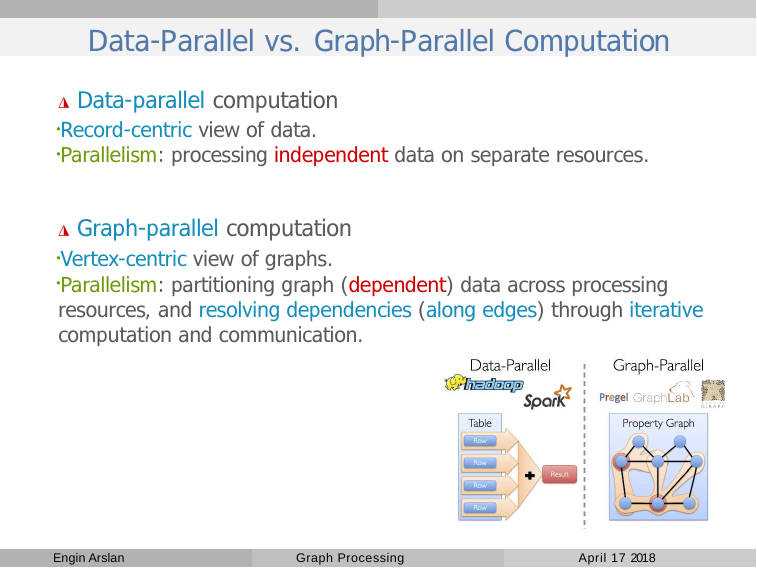

# Data-Parallel vs. Graph-Parallel Computation
◮  Data-parallel computation
Record-centric view of data.
Parallelism: processing independent data on separate resources.

◮  Graph-parallel computation
Vertex-centric view of graphs.
Parallelism: partitioning graph (dependent) data across processing resources, and resolving dependencies (along edges) through iterative computation and communication.

Engin Arslan
Graph Processing
April 17 2018